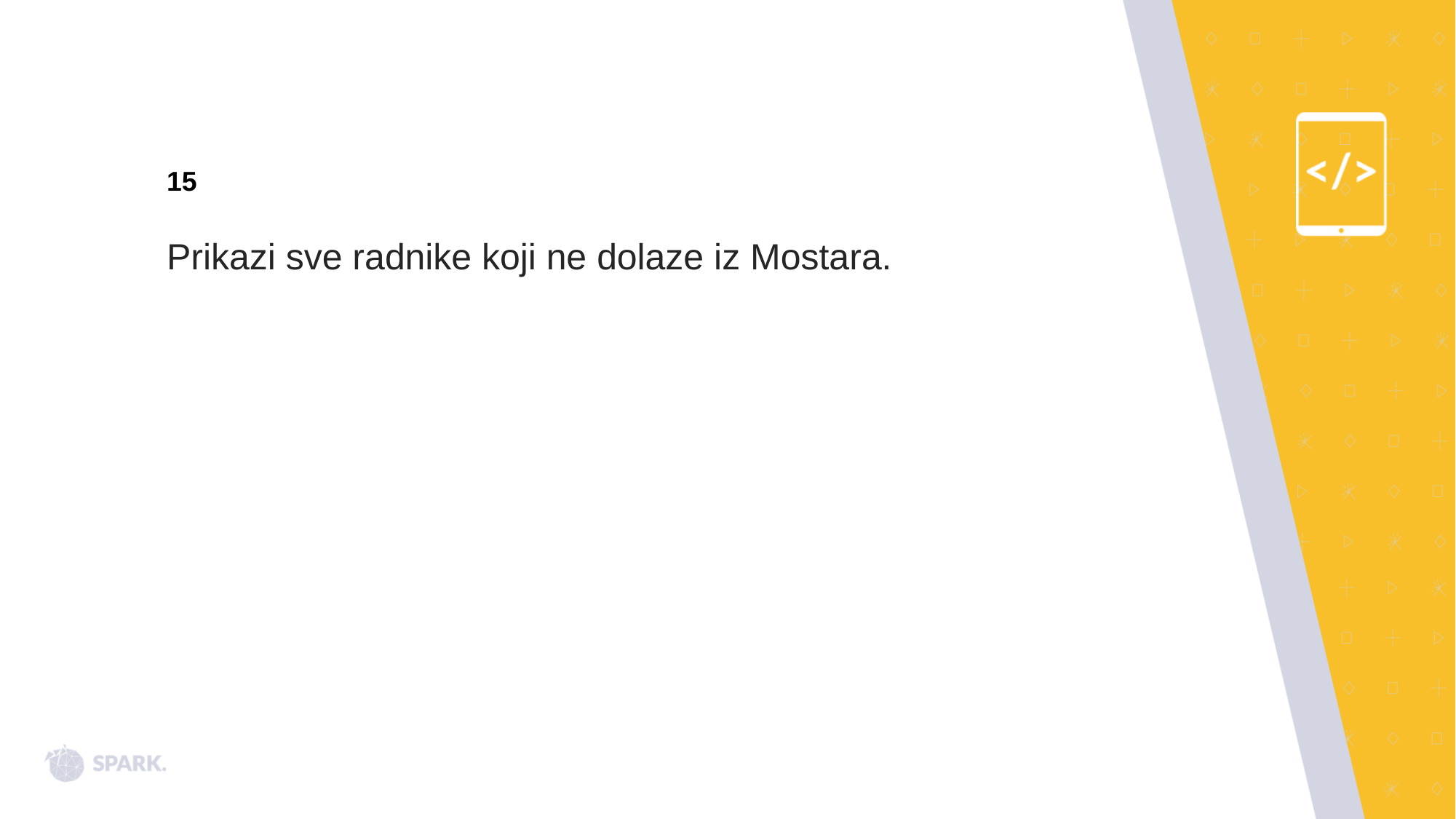

15
Prikazi sve radnike koji ne dolaze iz Mostara.